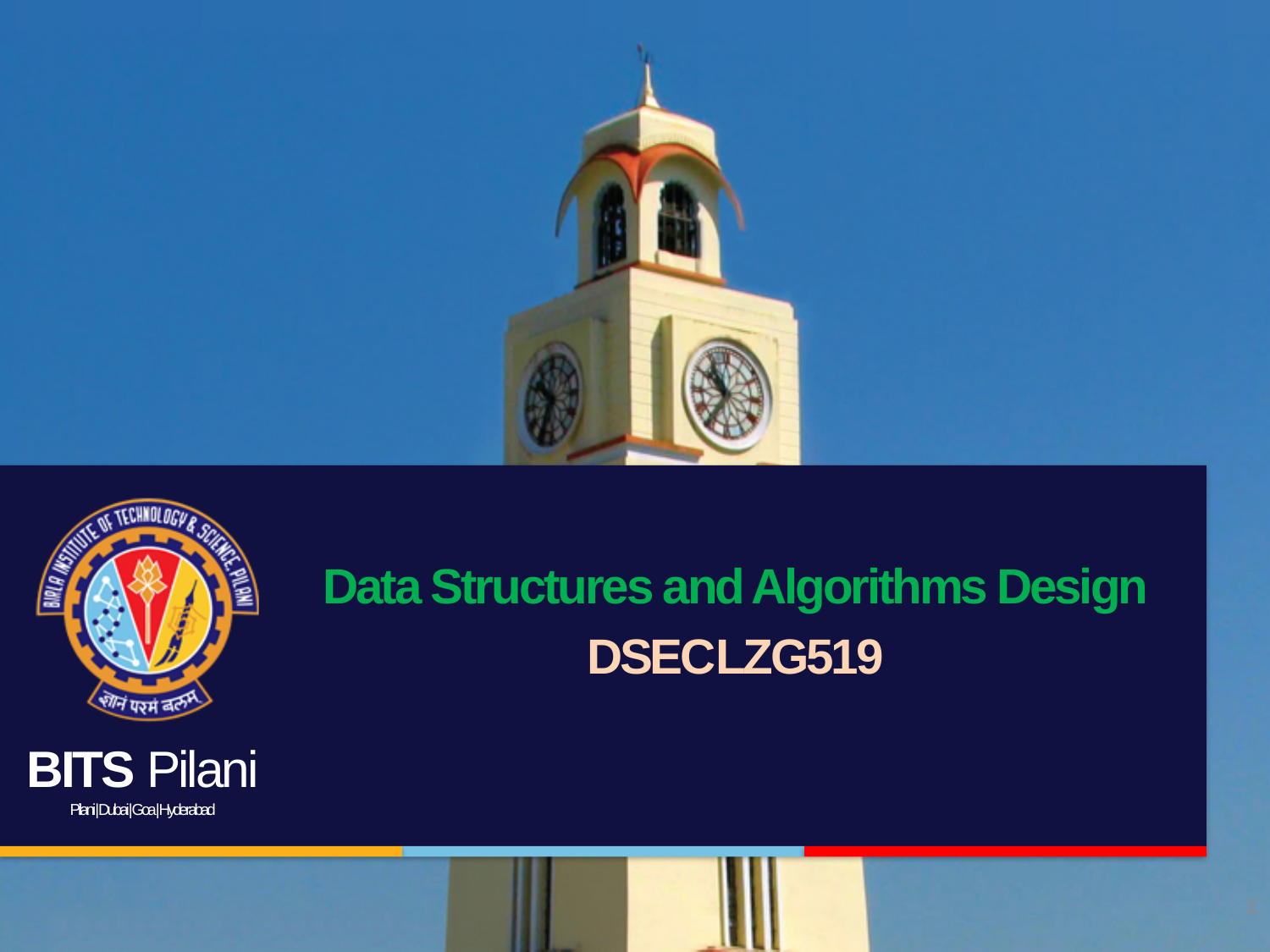

# Data Structures and Algorithms Design DSECLZG519
1